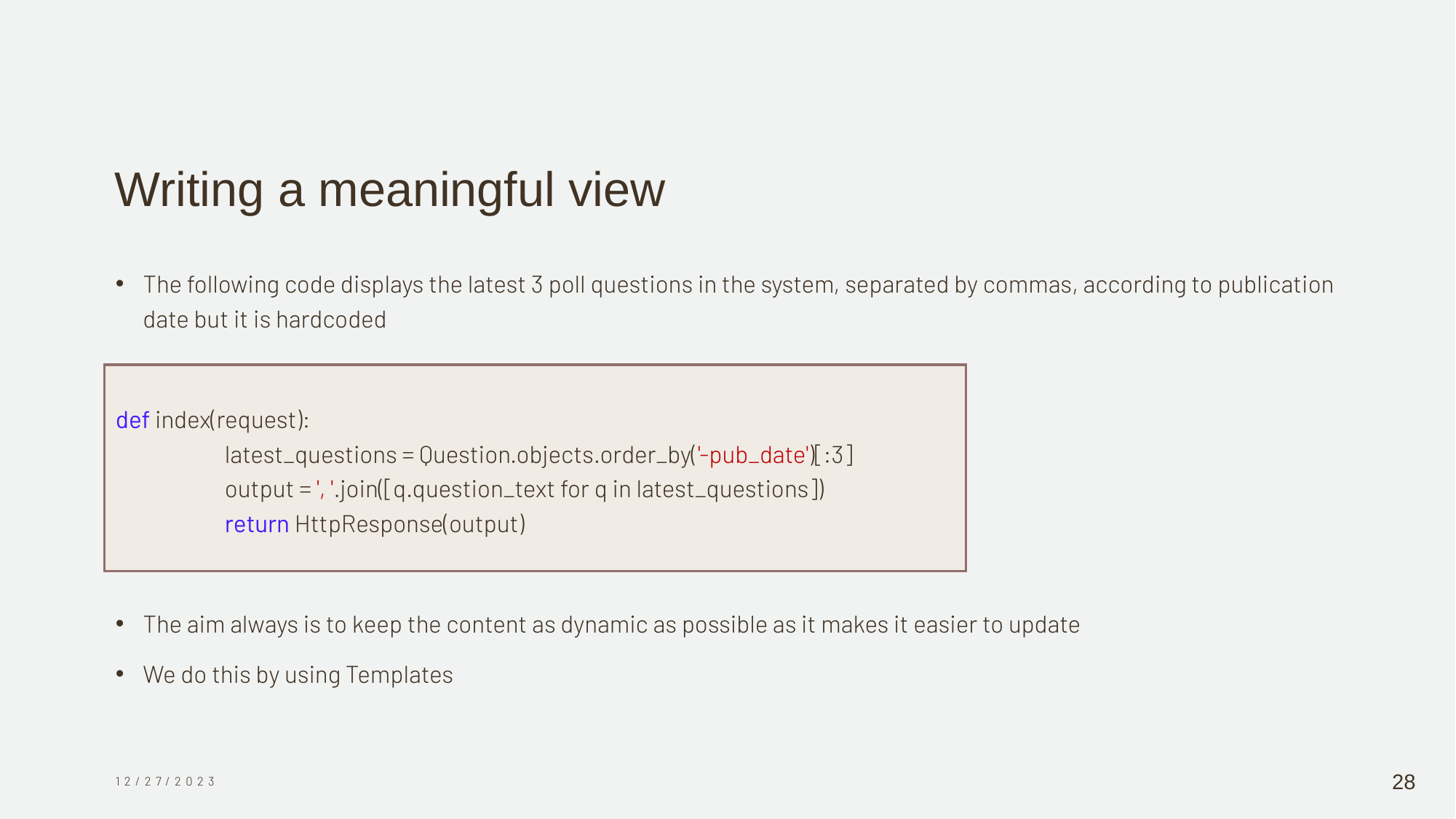

# Writing a meaningful view
The following code displays the latest 3 poll questions in the system, separated by commas, according to publication date but it is hardcoded

def index(request):
	latest_questions = Question.objects.order_by('-pub_date')[:3]
	output = ', '.join([q.question_text for q in latest_questions])
	return HttpResponse(output)

The aim always is to keep the content as dynamic as possible as it makes it easier to update
We do this by using Templates

12/27/2023
28